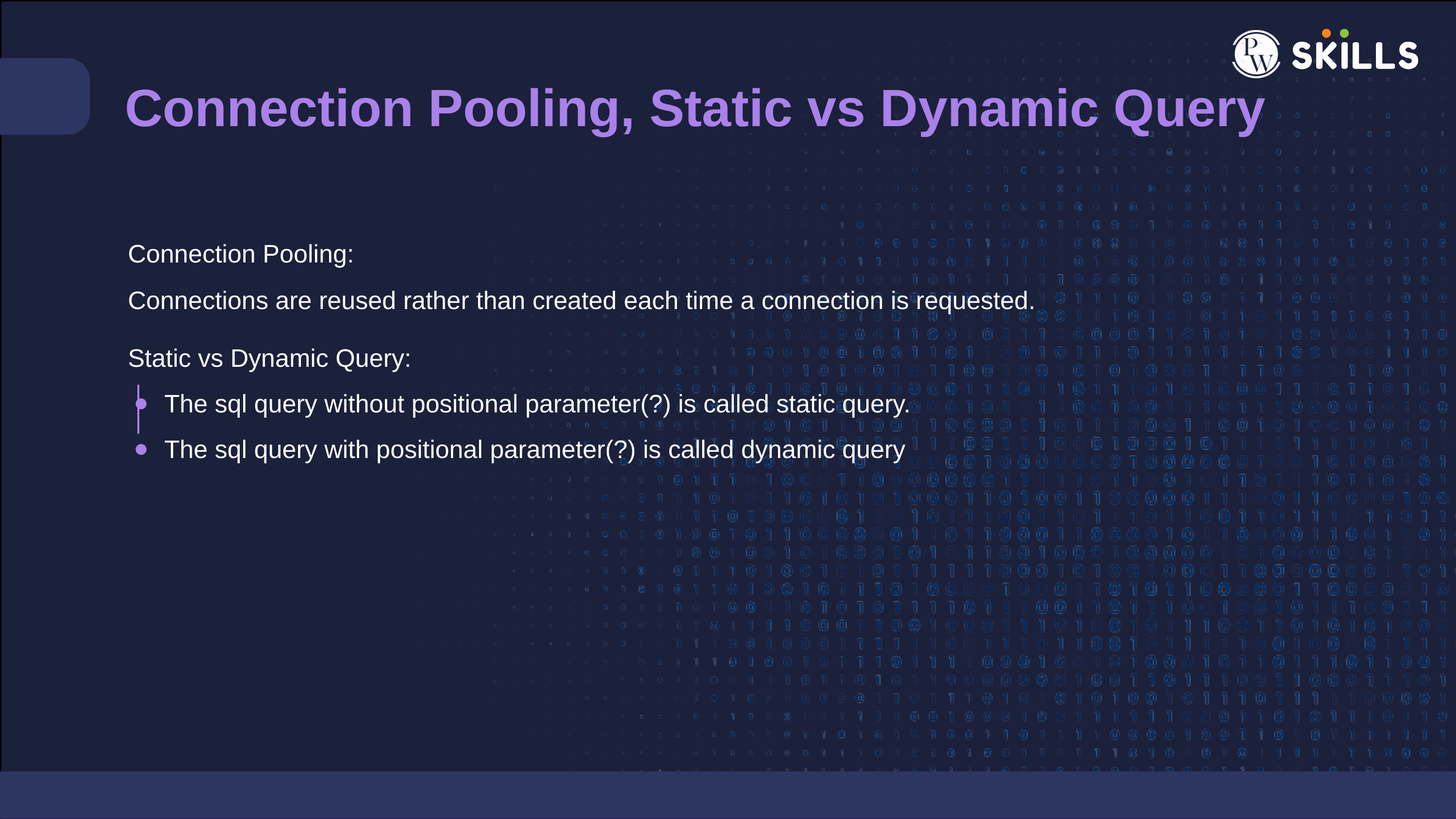

Connection Pooling, Static vs Dynamic Query
Connection Pooling:
Connections are reused rather than created each time a connection is requested.
Static vs Dynamic Query:
The sql query without positional parameter(?) is called static query.
The sql query with positional parameter(?) is called dynamic query